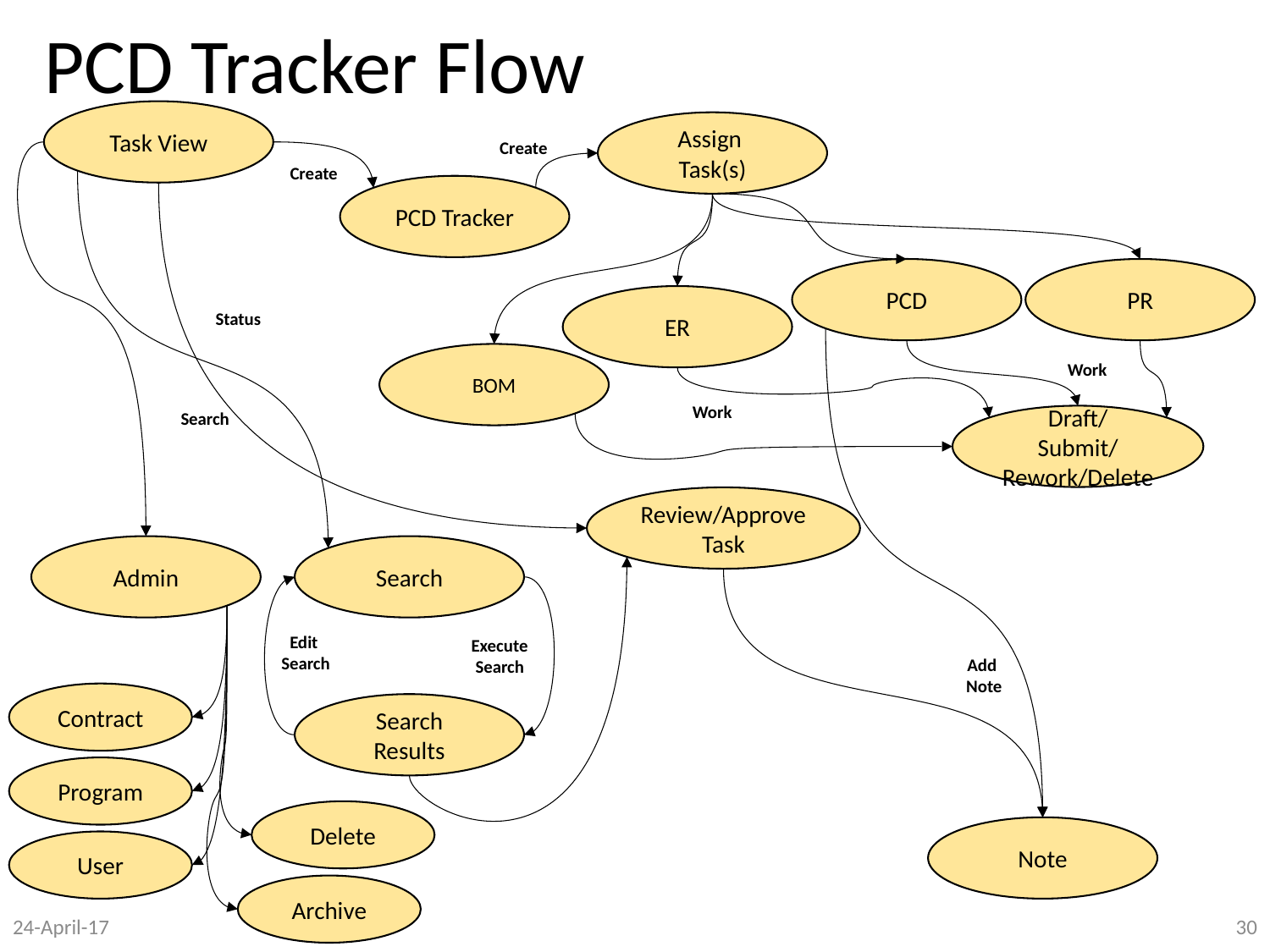

# PCD Tracker Flow
Task View
Assign  Task(s)
Create
Create
PCD Tracker
PCD
PR
ER
Status
BOM
Work
Work
Search
Draft/Submit/Rework/Delete
Review/Approve
Task
Admin
Search
Edit
Search
Execute
Search
Add
Note
Contract
Search Results
Program
Delete
Note
User
Archive
24-April-17

30